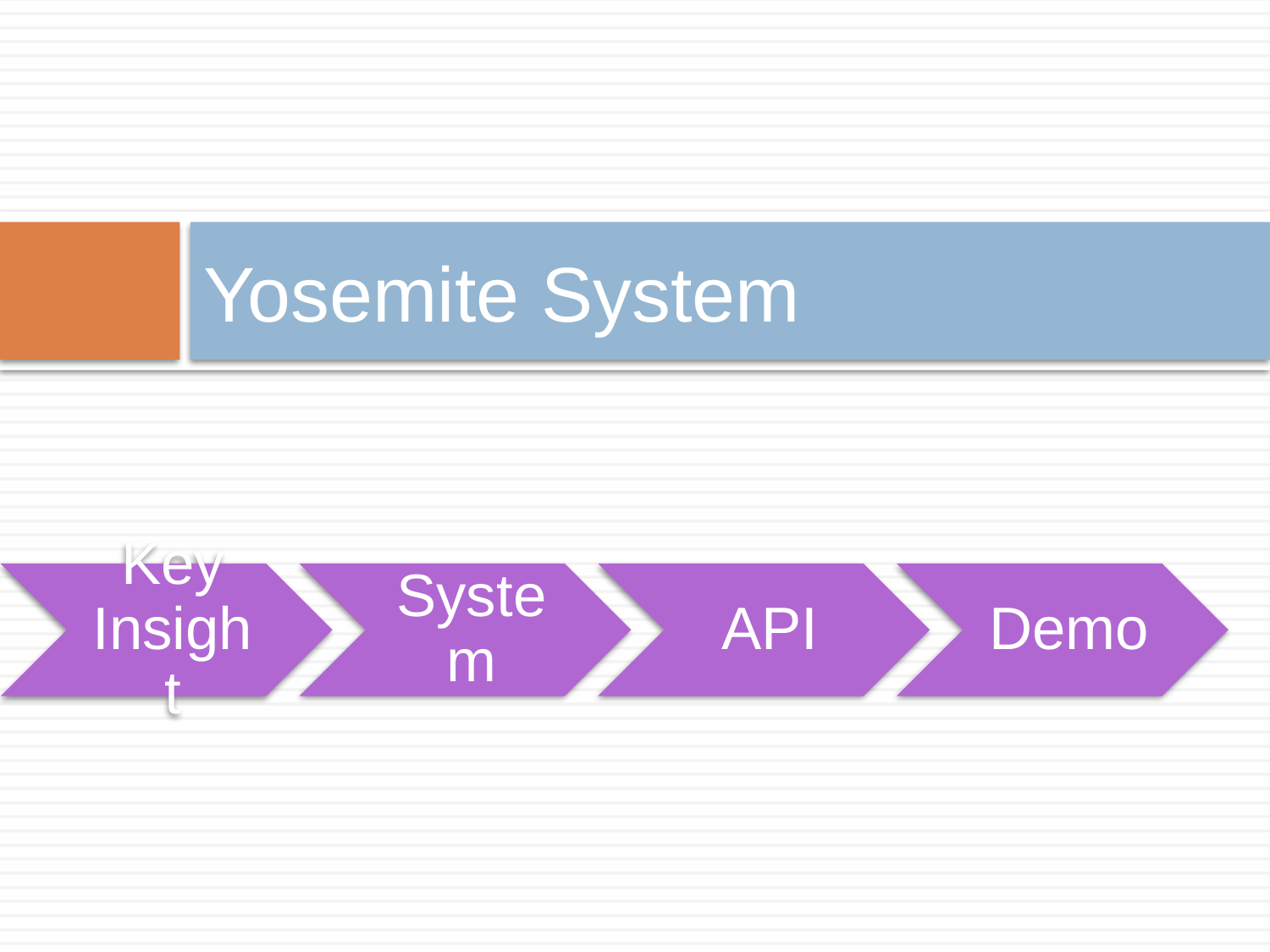

# Yosemite System
Key Insight
System
API
Demo